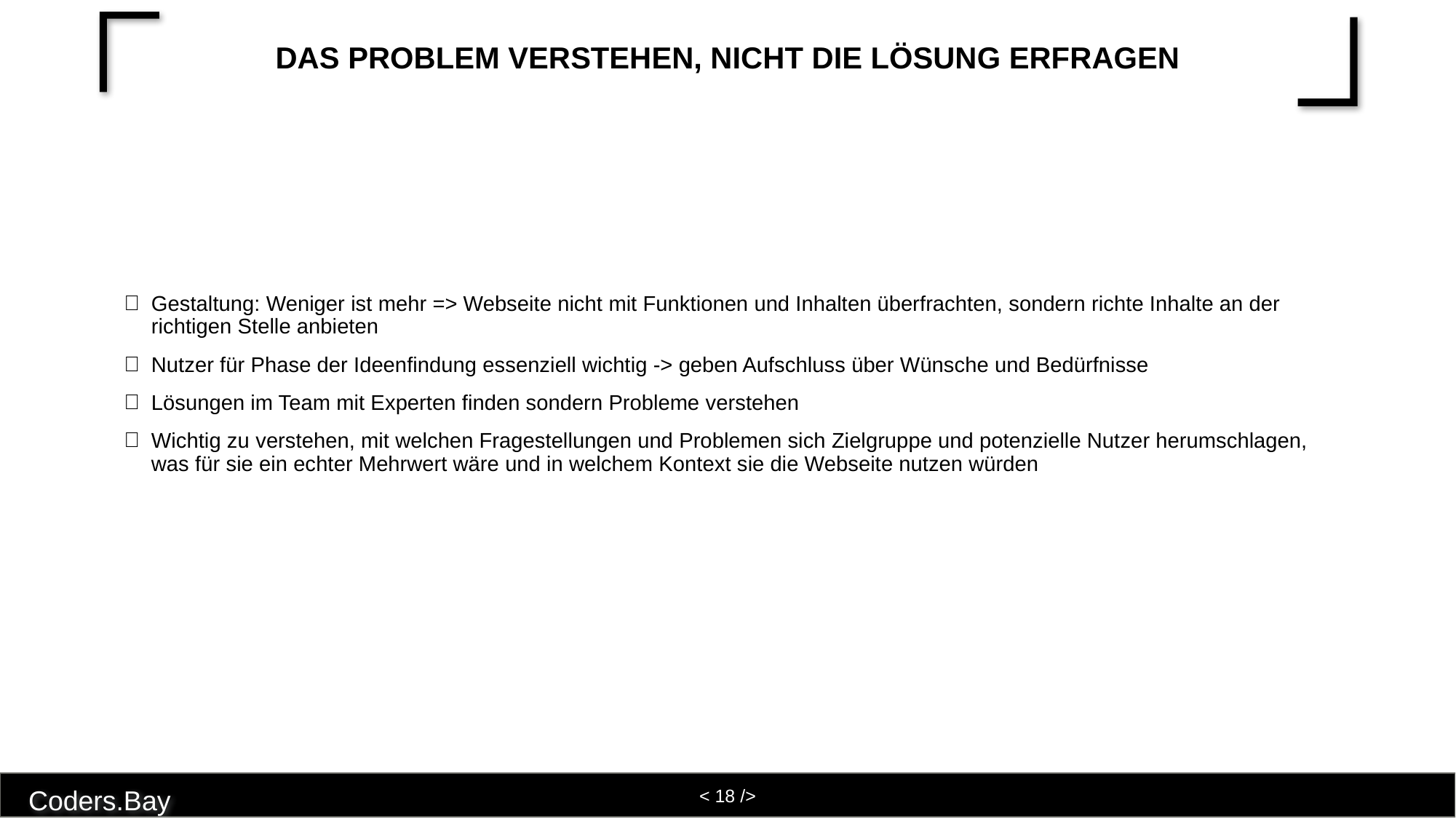

# Das Problem verstehen, nicht die Lösung erfragen
Gestaltung: Weniger ist mehr => Webseite nicht mit Funktionen und Inhalten überfrachten, sondern richte Inhalte an der richtigen Stelle anbieten
Nutzer für Phase der Ideenfindung essenziell wichtig -> geben Aufschluss über Wünsche und Bedürfnisse
Lösungen im Team mit Experten finden sondern Probleme verstehen
Wichtig zu verstehen, mit welchen Fragestellungen und Problemen sich Zielgruppe und potenzielle Nutzer herumschlagen, was für sie ein echter Mehrwert wäre und in welchem Kontext sie die Webseite nutzen würden